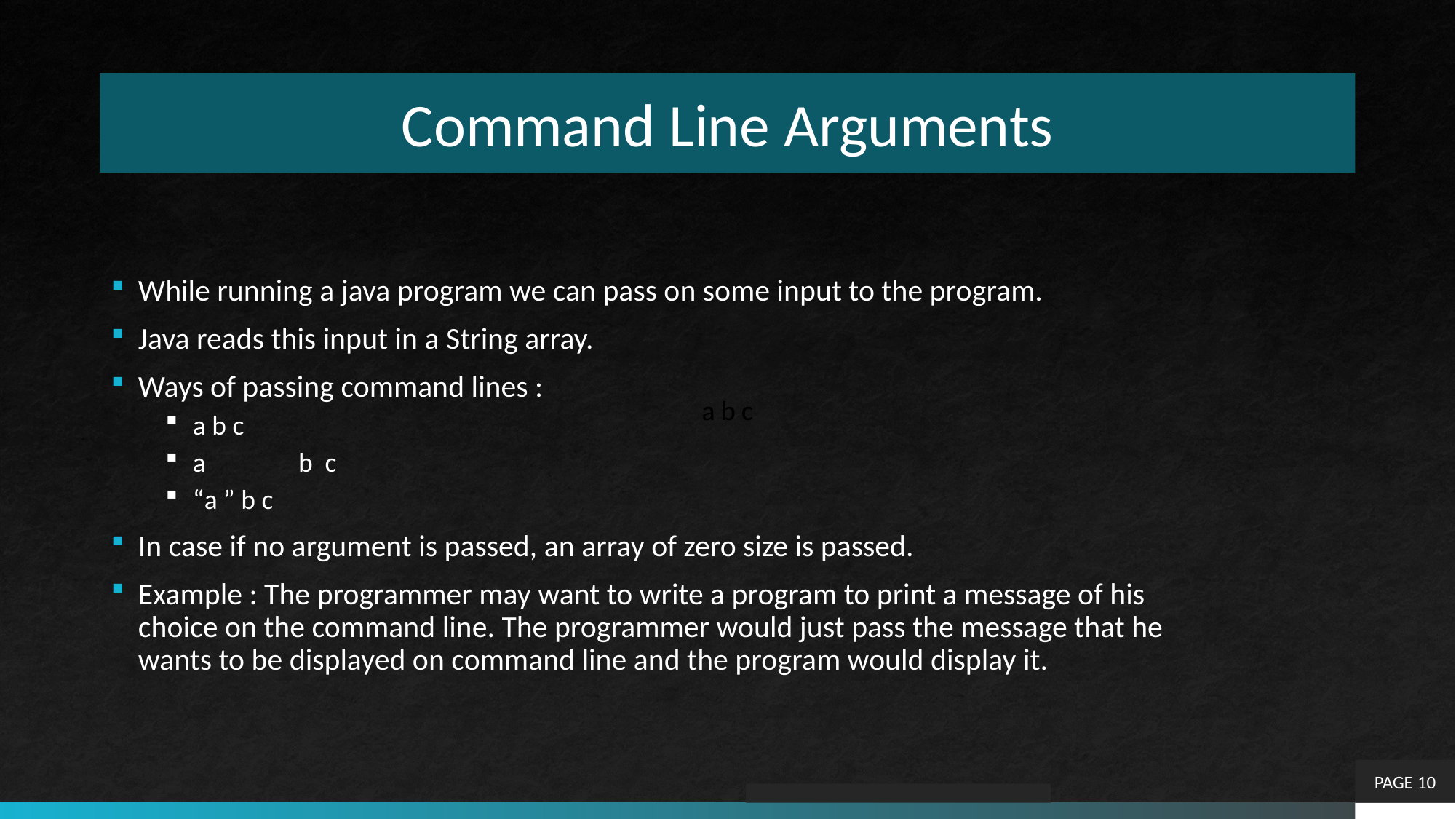

# Command Line Arguments

While running a java program we can pass on some input to the program.
Java reads this input in a String array.
Ways of passing command lines :
a b c
a               b  c
“a ” b c
In case if no argument is passed, an array of zero size is passed.
Example : The programmer may want to write a program to print a message of his choice on the command line. The programmer would just pass the message that he wants to be displayed on command line and the program would display it.

a b c
a b c
PAGE 10